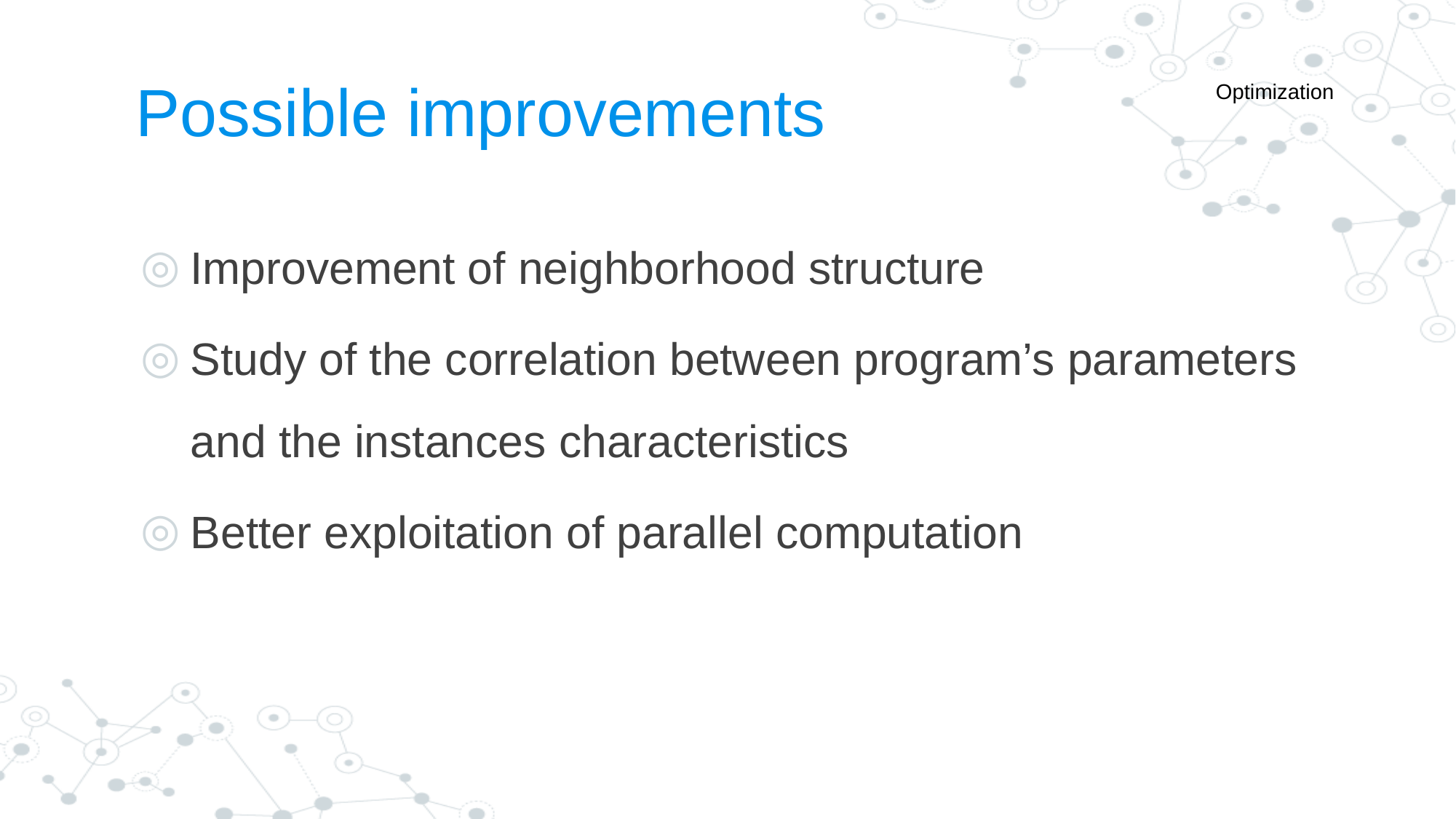

# Possible improvements
Optimization
Improvement of neighborhood structure
Study of the correlation between program’s parameters and the instances characteristics
Better exploitation of parallel computation